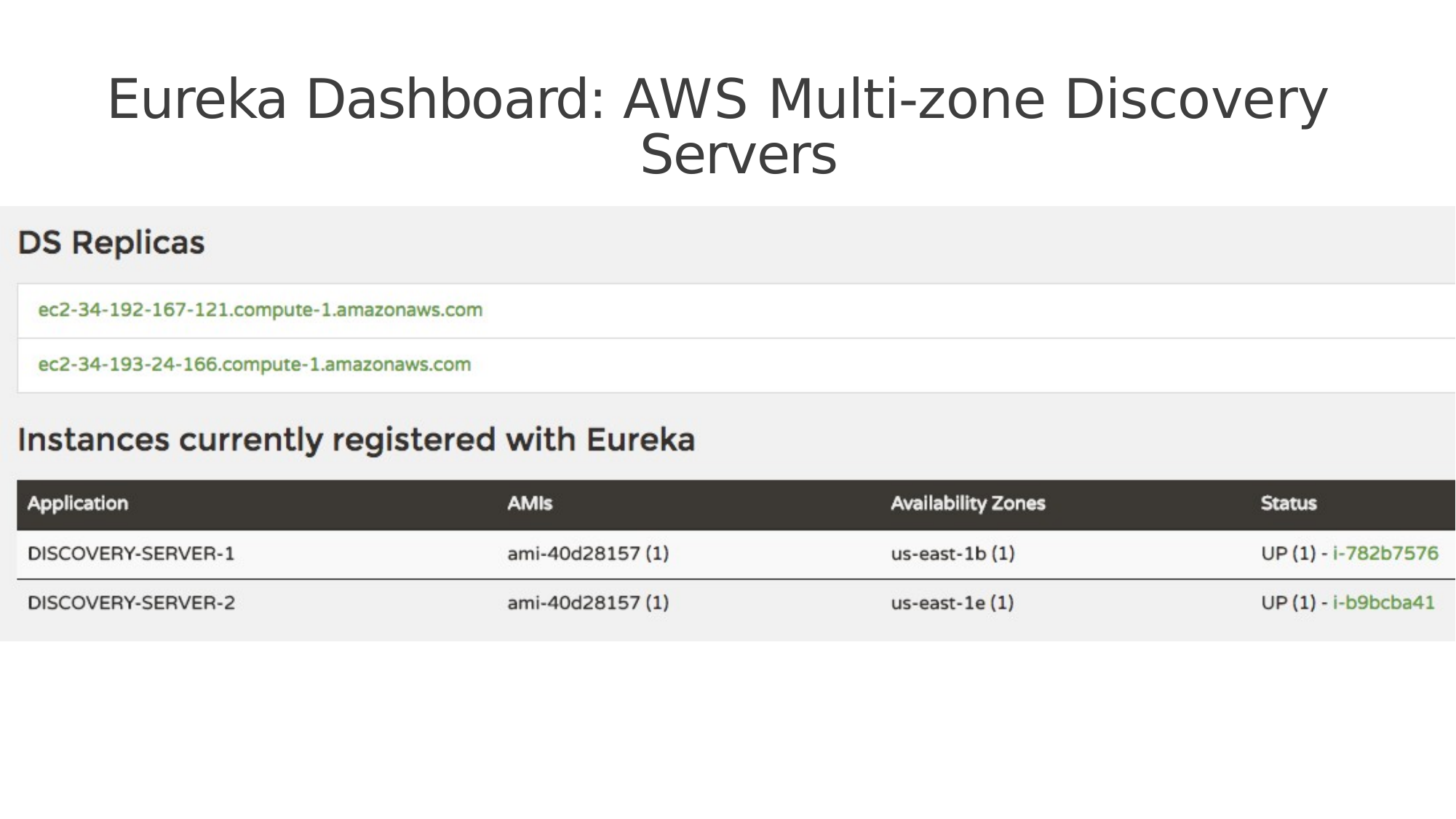

# Eureka Dashboard: AWS Multi-zone Discovery  Servers